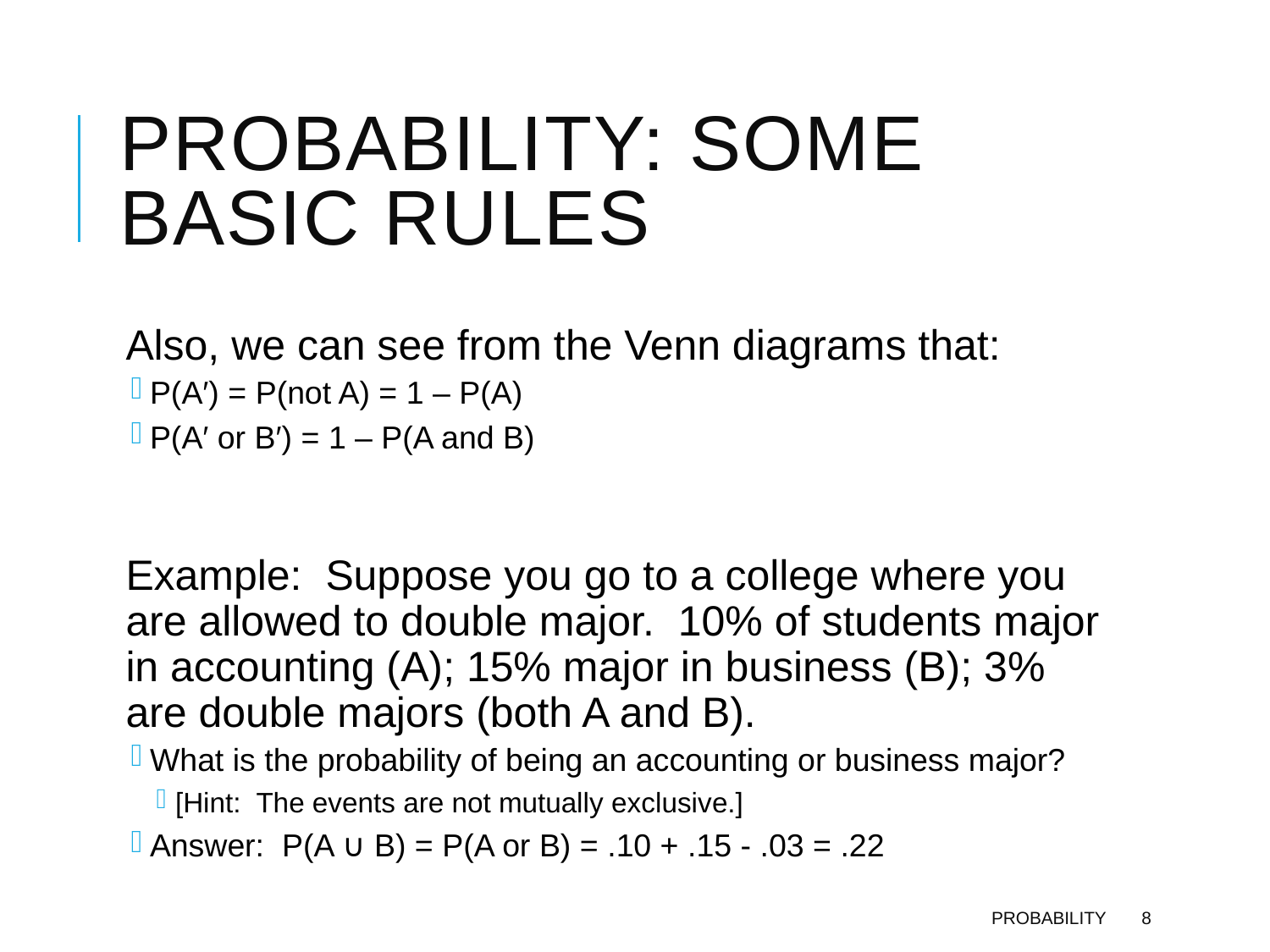

# Probability: Some Basic Rules
Also, we can see from the Venn diagrams that:
P(A′) = P(not A) = 1 – P(A)
P(A′ or B′) = 1 – P(A and B)

Example:  Suppose you go to a college where you are allowed to double major.  10% of students major in accounting (A); 15% major in business (B); 3% are double majors (both A and B).
What is the probability of being an accounting or business major?
[Hint:  The events are not mutually exclusive.]
Answer:  P(A ∪ B) = P(A or B) = .10 + .15 - .03 = .22
Probability
8